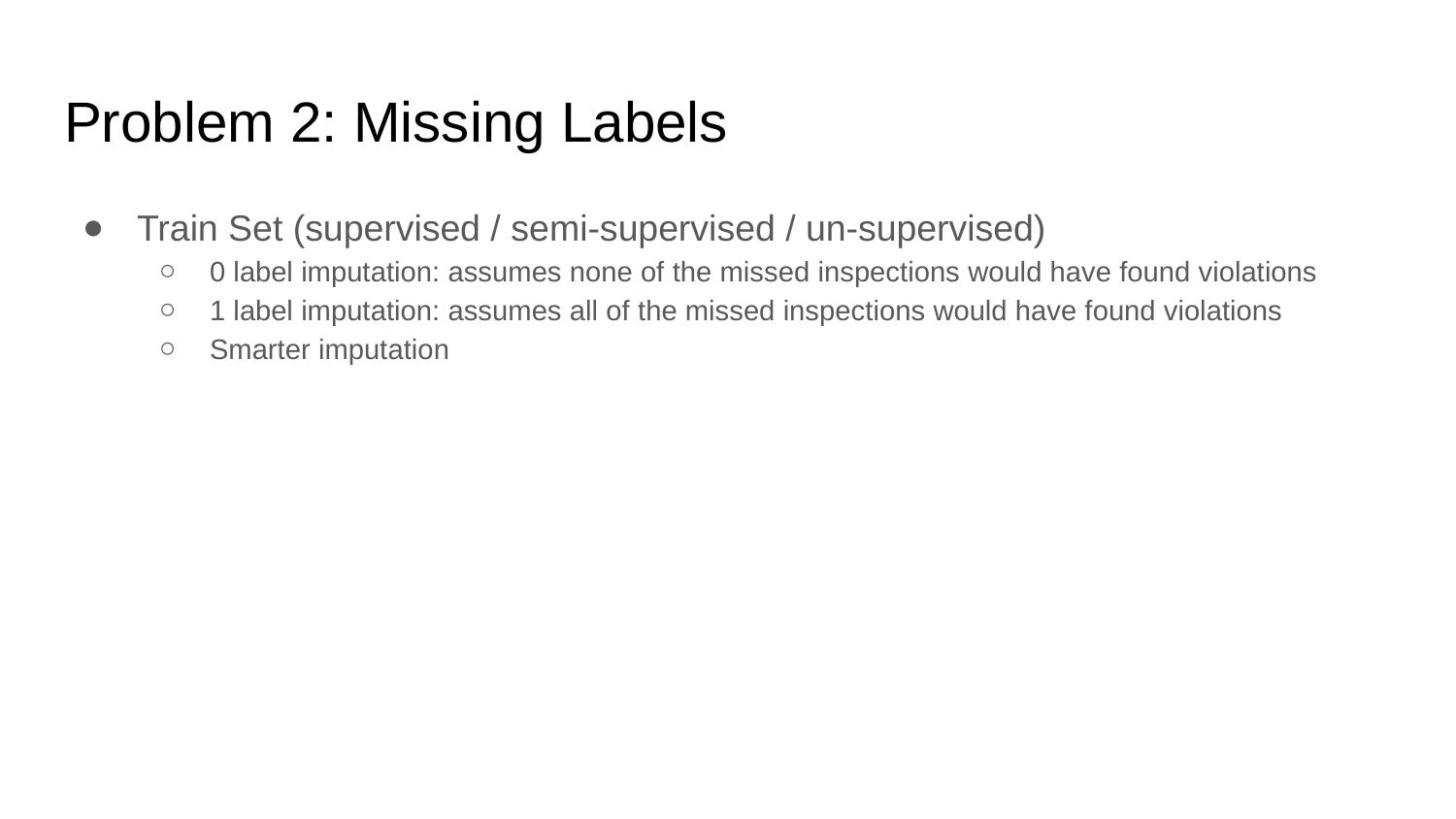

# Problem 2: Missing Labels
Train Set (supervised / semi-supervised / un-supervised)
0 label imputation: assumes none of the missed inspections would have found violations
1 label imputation: assumes all of the missed inspections would have found violations
Smarter imputation